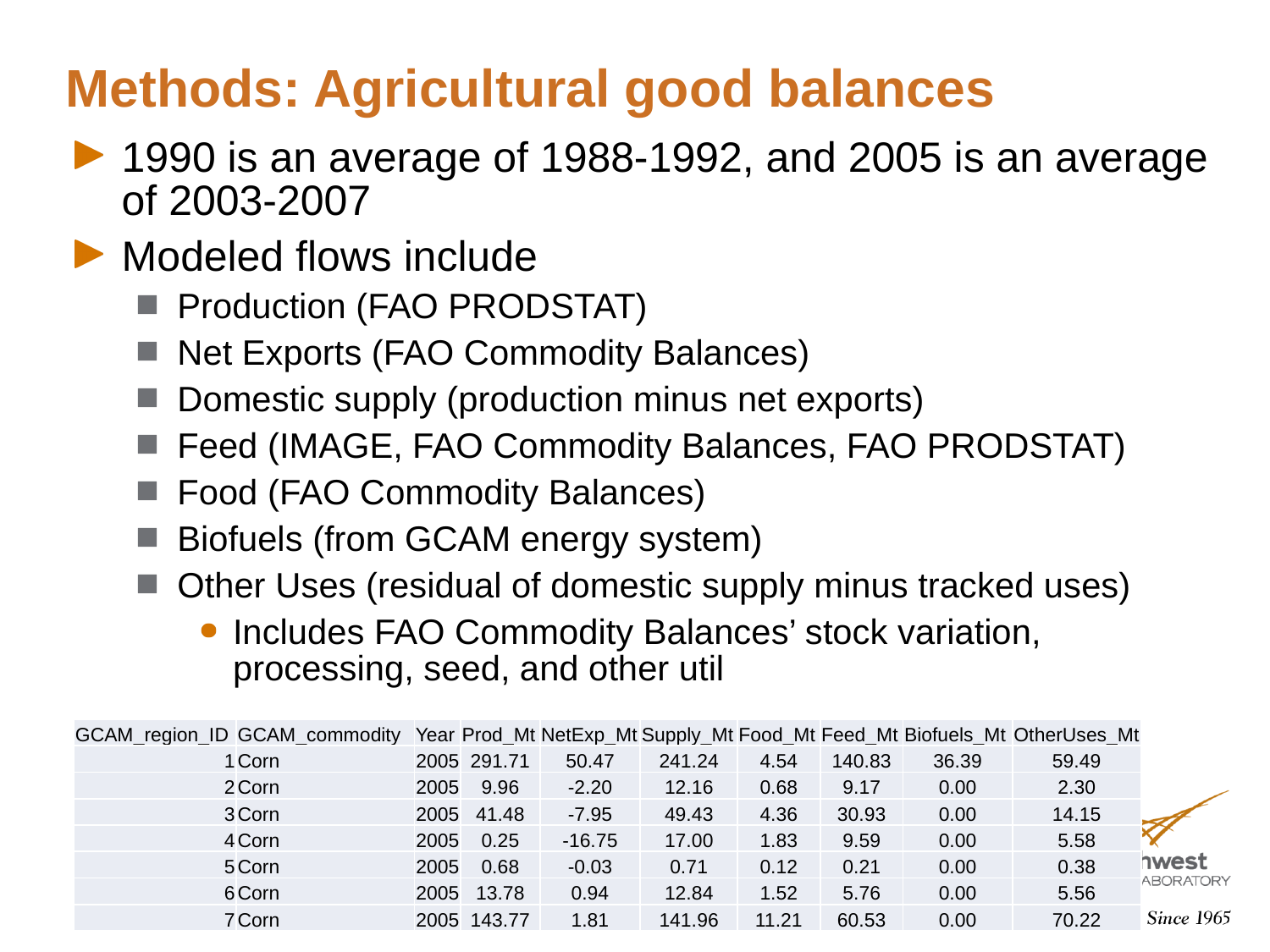

# Methods: Agricultural good balances
1990 is an average of 1988-1992, and 2005 is an average of 2003-2007
Modeled flows include
Production (FAO PRODSTAT)
Net Exports (FAO Commodity Balances)
Domestic supply (production minus net exports)
Feed (IMAGE, FAO Commodity Balances, FAO PRODSTAT)
Food (FAO Commodity Balances)
Biofuels (from GCAM energy system)
Other Uses (residual of domestic supply minus tracked uses)
Includes FAO Commodity Balances’ stock variation, processing, seed, and other util
| GCAM\_region\_ID | GCAM\_commodity | Year | Prod\_Mt | NetExp\_Mt | Supply\_Mt | Food\_Mt | Feed\_Mt | Biofuels\_Mt | OtherUses\_Mt |
| --- | --- | --- | --- | --- | --- | --- | --- | --- | --- |
| 1 | Corn | 2005 | 291.71 | 50.47 | 241.24 | 4.54 | 140.83 | 36.39 | 59.49 |
| 2 | Corn | 2005 | 9.96 | -2.20 | 12.16 | 0.68 | 9.17 | 0.00 | 2.30 |
| 3 | Corn | 2005 | 41.48 | -7.95 | 49.43 | 4.36 | 30.93 | 0.00 | 14.15 |
| 4 | Corn | 2005 | 0.25 | -16.75 | 17.00 | 1.83 | 9.59 | 0.00 | 5.58 |
| 5 | Corn | 2005 | 0.68 | -0.03 | 0.71 | 0.12 | 0.21 | 0.00 | 0.38 |
| 6 | Corn | 2005 | 13.78 | 0.94 | 12.84 | 1.52 | 5.76 | 0.00 | 5.56 |
| 7 | Corn | 2005 | 143.77 | 1.81 | 141.96 | 11.21 | 60.53 | 0.00 | 70.22 |